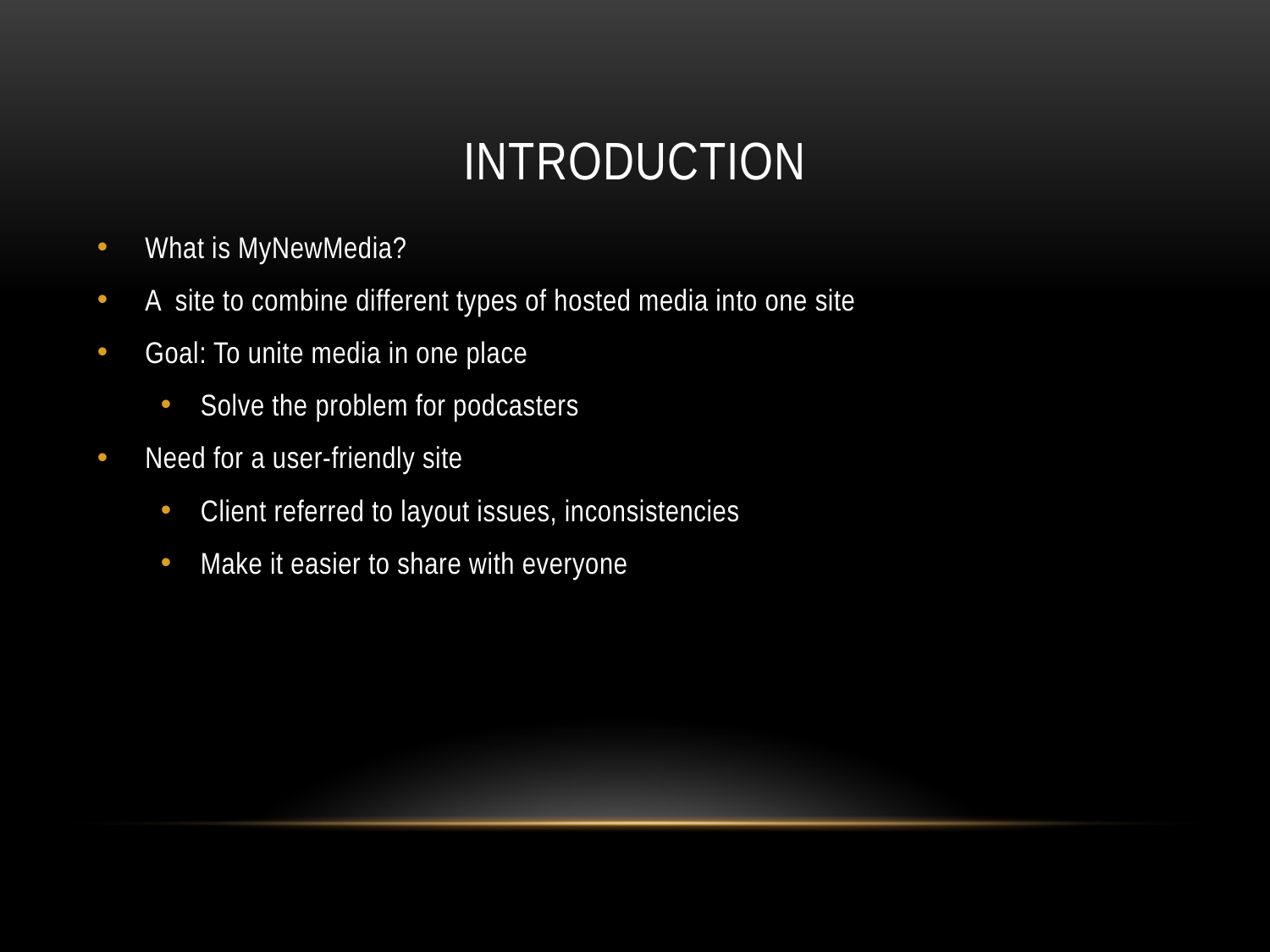

# Introduction
What is MyNewMedia?
A  site to combine different types of hosted media into one site
Goal: To unite media in one place
Solve the problem for podcasters
Need for a user-friendly site
Client referred to layout issues, inconsistencies
Make it easier to share with everyone